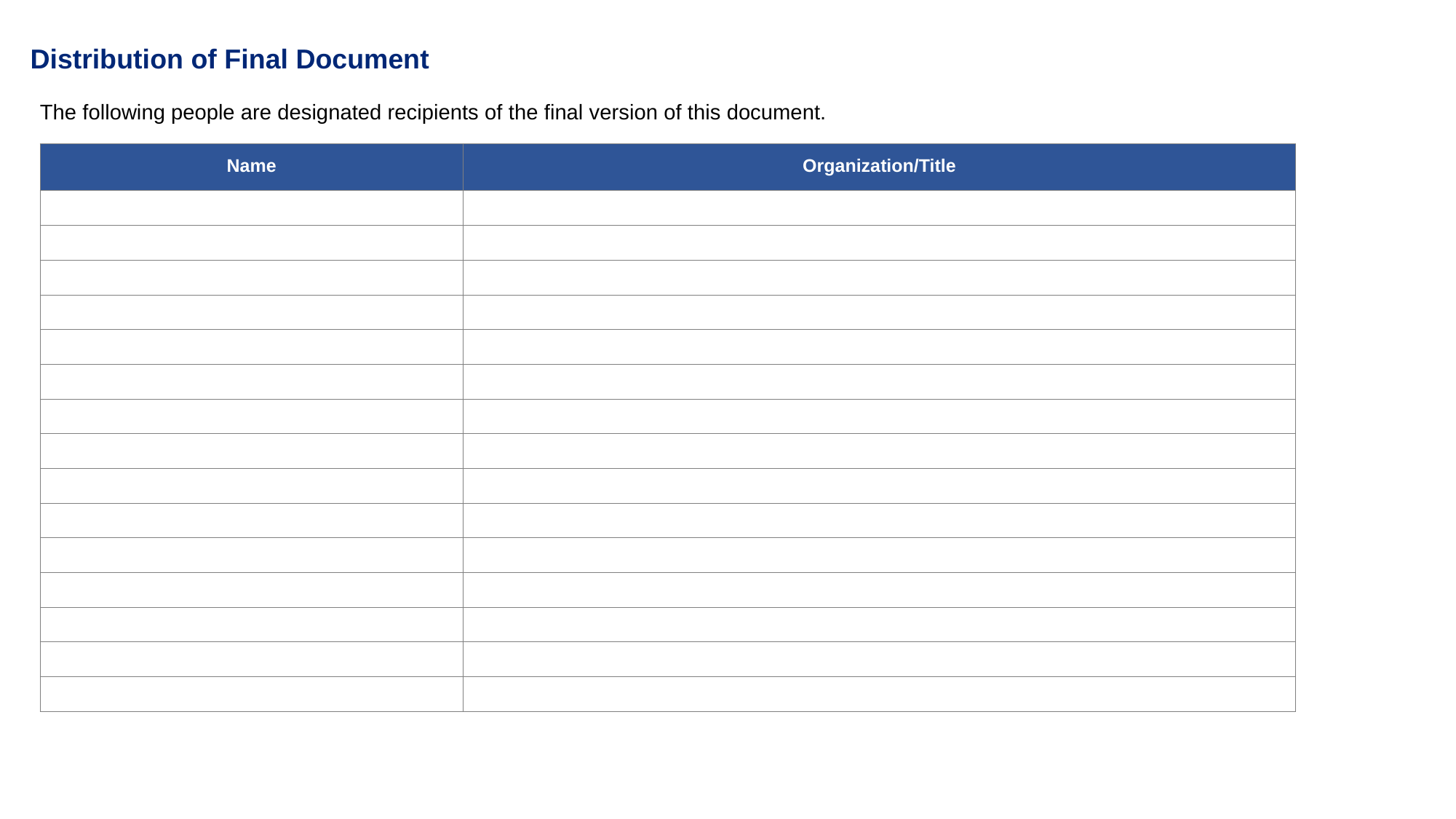

Distribution of Final Document
The following people are designated recipients of the final version of this document.
| Name | Organization/Title |
| --- | --- |
|  |  |
|  |  |
|  |  |
|  |  |
|  |  |
|  |  |
|  |  |
|  |  |
|  |  |
|  |  |
|  |  |
|  |  |
|  |  |
|  |  |
|  |  |